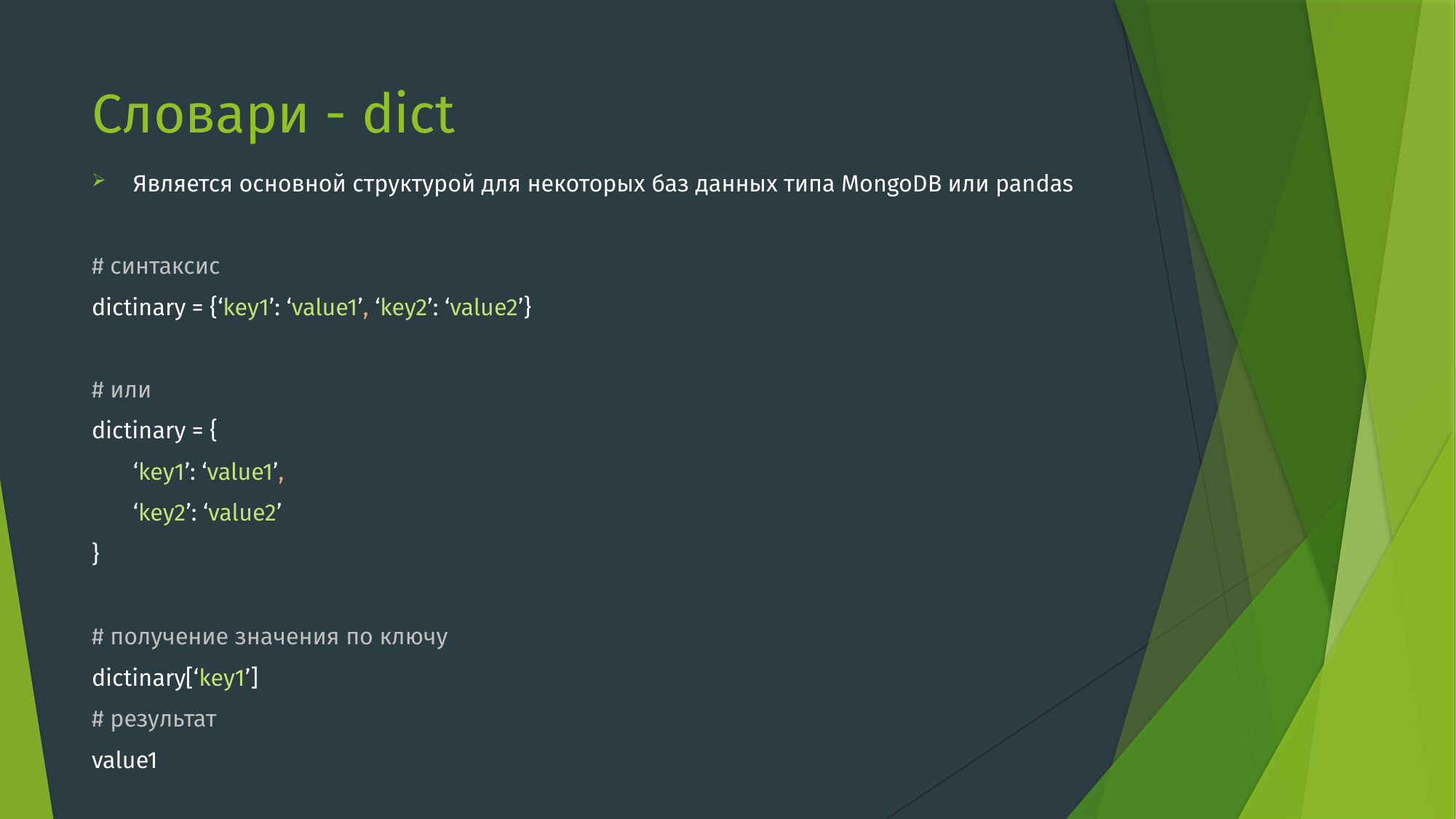

# Словари - dict
Является основной структурой для некоторых баз данных типа MongoDB или pandas

# синтаксис
dictinary = {‘key1’: ‘value1’, ‘key2’: ‘value2’}

# или
dictinary = {
	‘key1’: ‘value1’,
	‘key2’: ‘value2’
}

# получение значения по ключу
dictinary[‘key1’]
# результат
value1